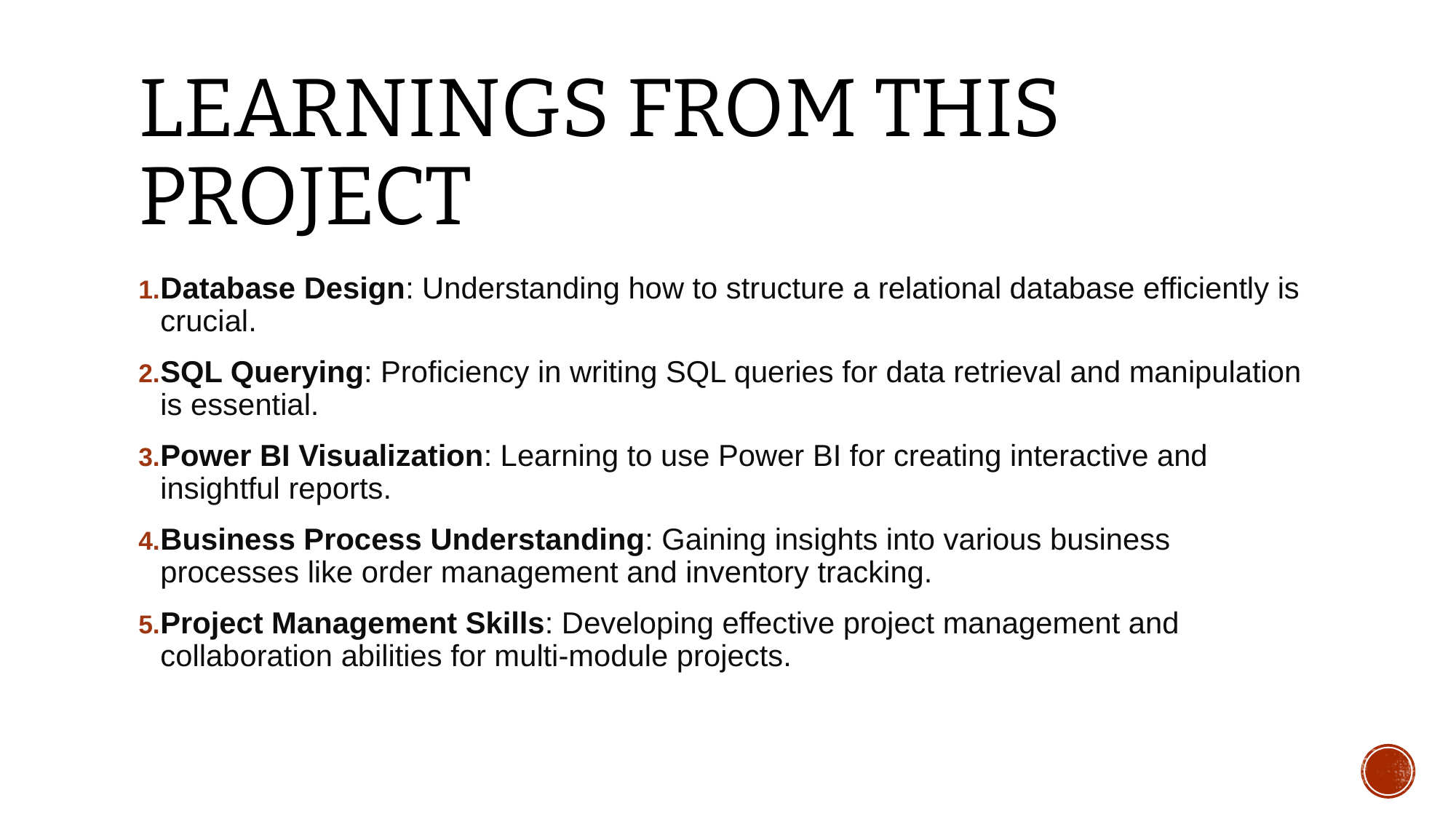

# Learnings From this project
Database Design: Understanding how to structure a relational database efficiently is crucial.
SQL Querying: Proficiency in writing SQL queries for data retrieval and manipulation is essential.
Power BI Visualization: Learning to use Power BI for creating interactive and insightful reports.
Business Process Understanding: Gaining insights into various business processes like order management and inventory tracking.
Project Management Skills: Developing effective project management and collaboration abilities for multi-module projects.